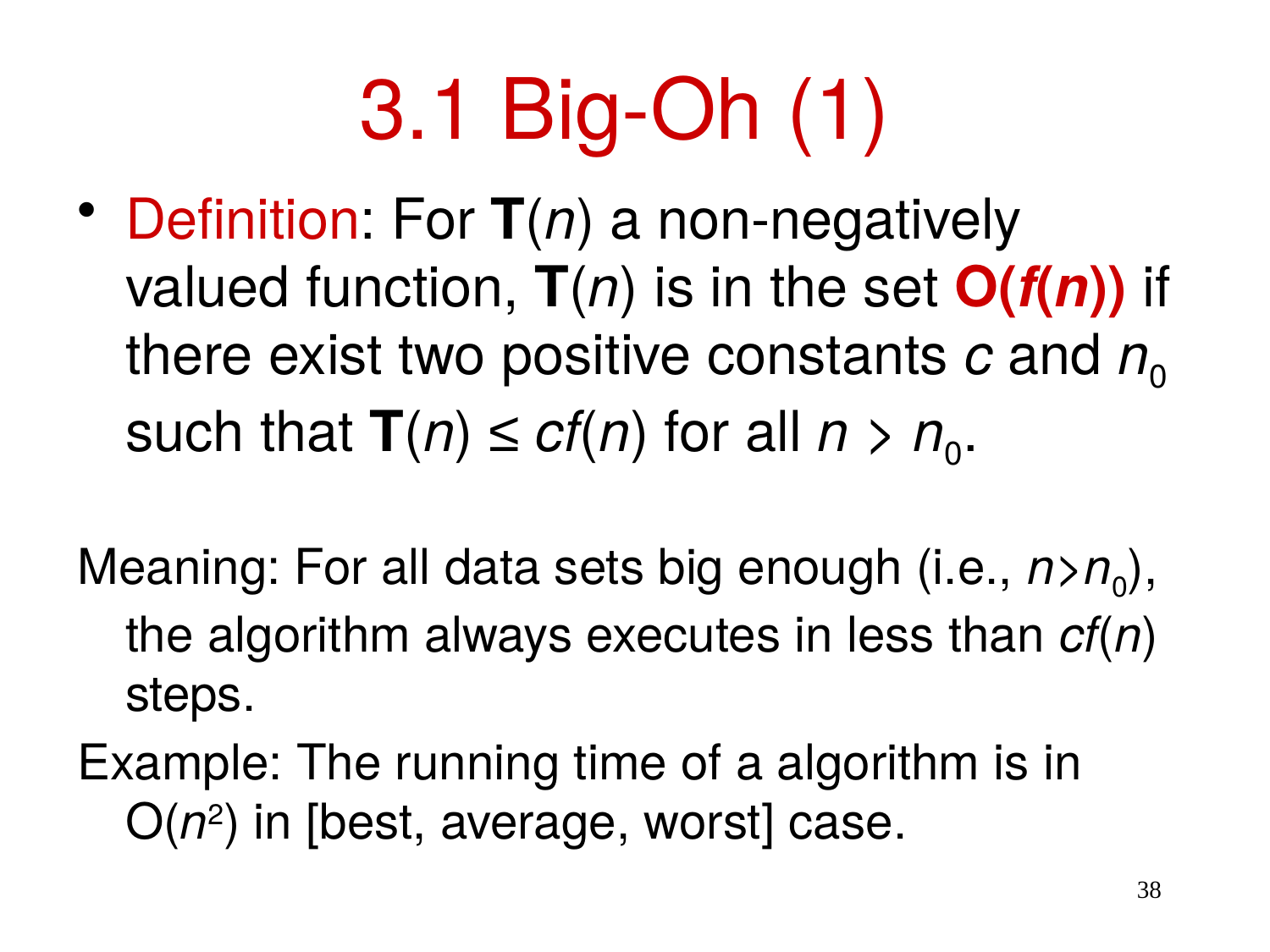

# 3.1 Big-Oh (1)
Definition: For T(n) a non-negatively valued function, T(n) is in the set O(f(n)) if there exist two positive constants c and n0 such that T(n) ≤ cf(n) for all n > n0.

Meaning: For all data sets big enough (i.e., n>n0), the algorithm always executes in less than cf(n) steps.
Example: The running time of a algorithm is in O(n2) in [best, average, worst] case.

38